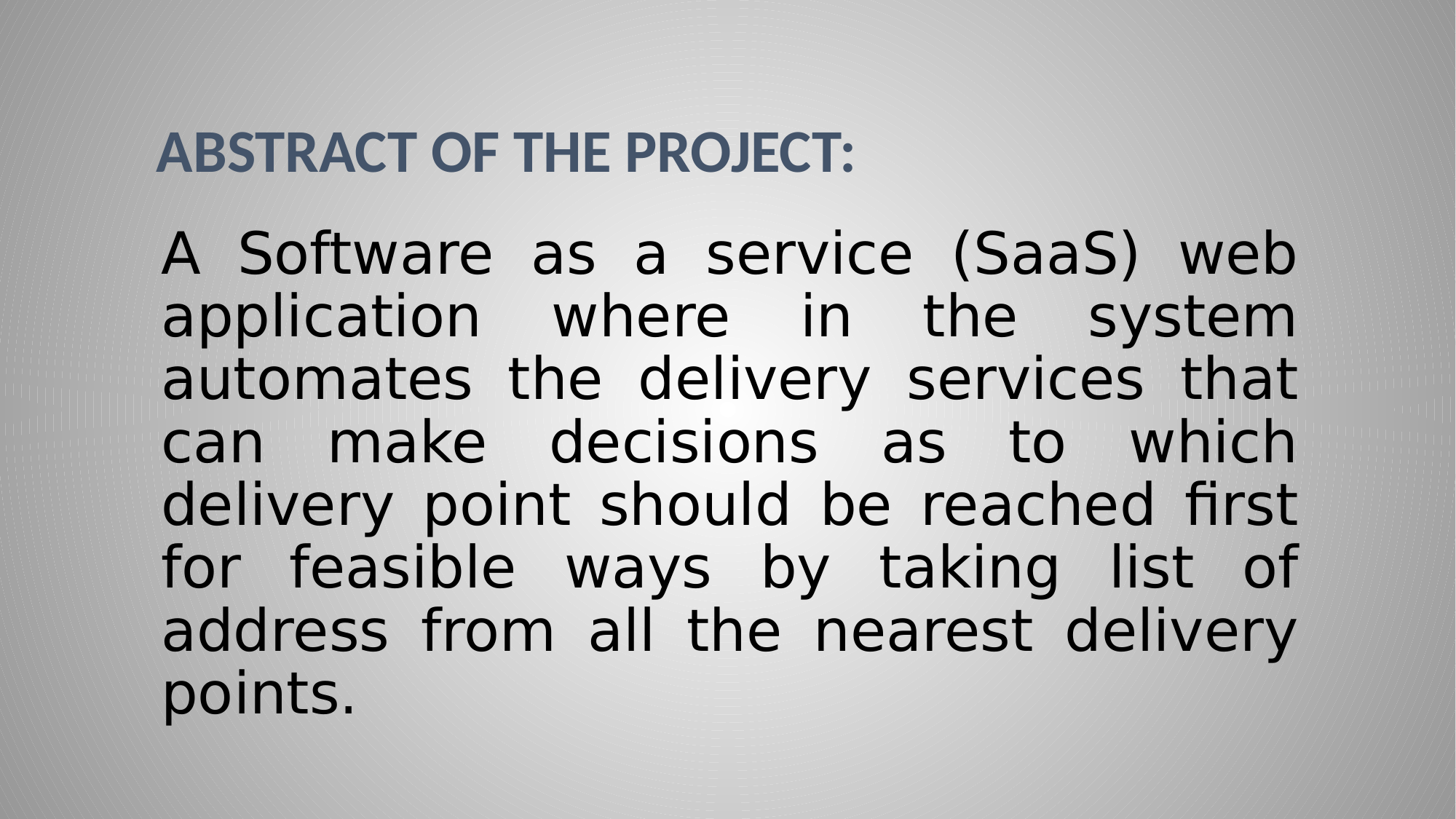

# Abstract of the project:
A Software as a service (SaaS) web application where in the system automates the delivery services that can make decisions as to which delivery point should be reached first for feasible ways by taking list of address from all the nearest delivery points.